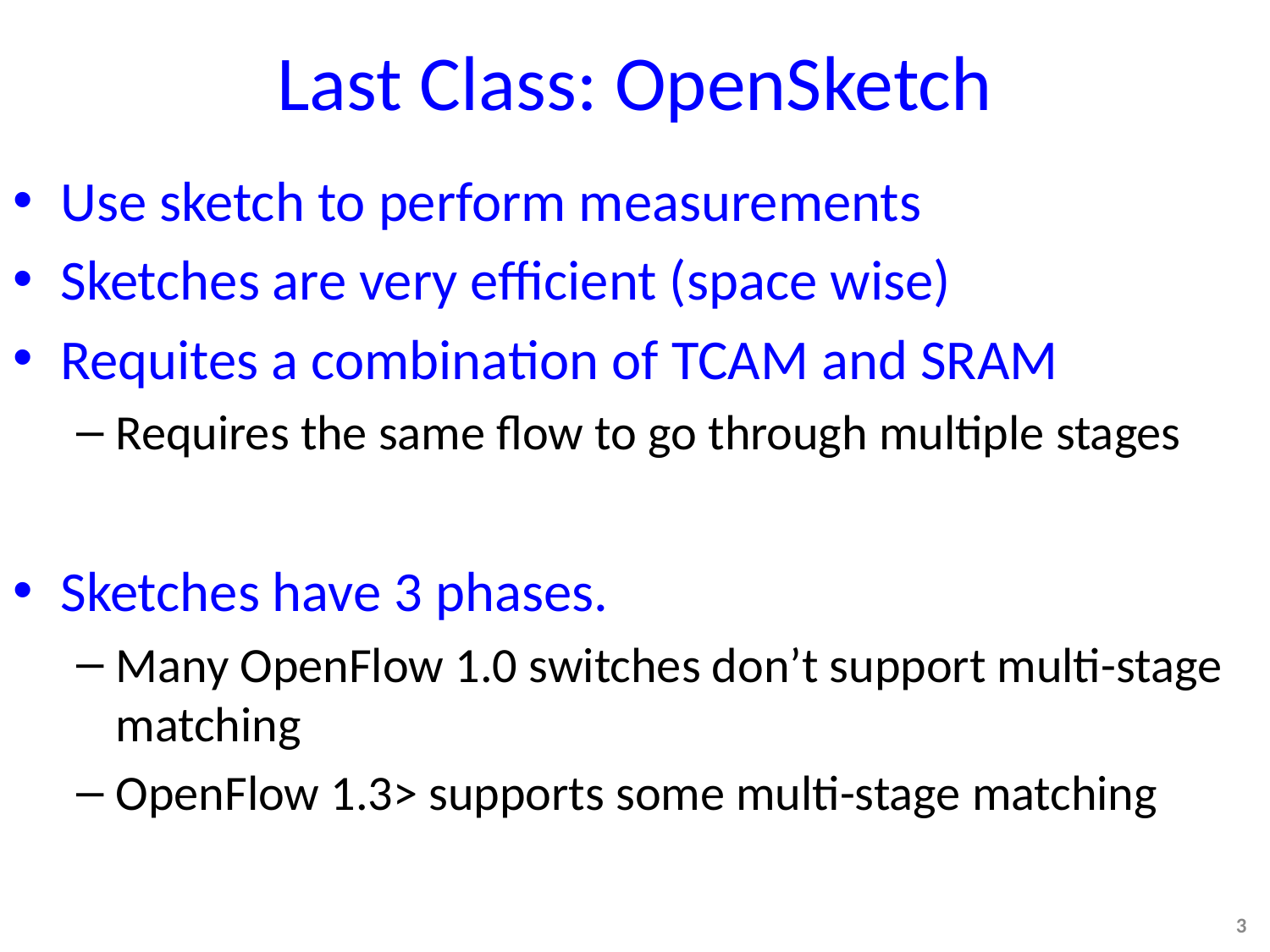

# Last Class: OpenSketch
Use sketch to perform measurements
Sketches are very efficient (space wise)
Requites a combination of TCAM and SRAM
Requires the same flow to go through multiple stages

Sketches have 3 phases.
Many OpenFlow 1.0 switches don’t support multi-stage matching
OpenFlow 1.3> supports some multi-stage matching
3